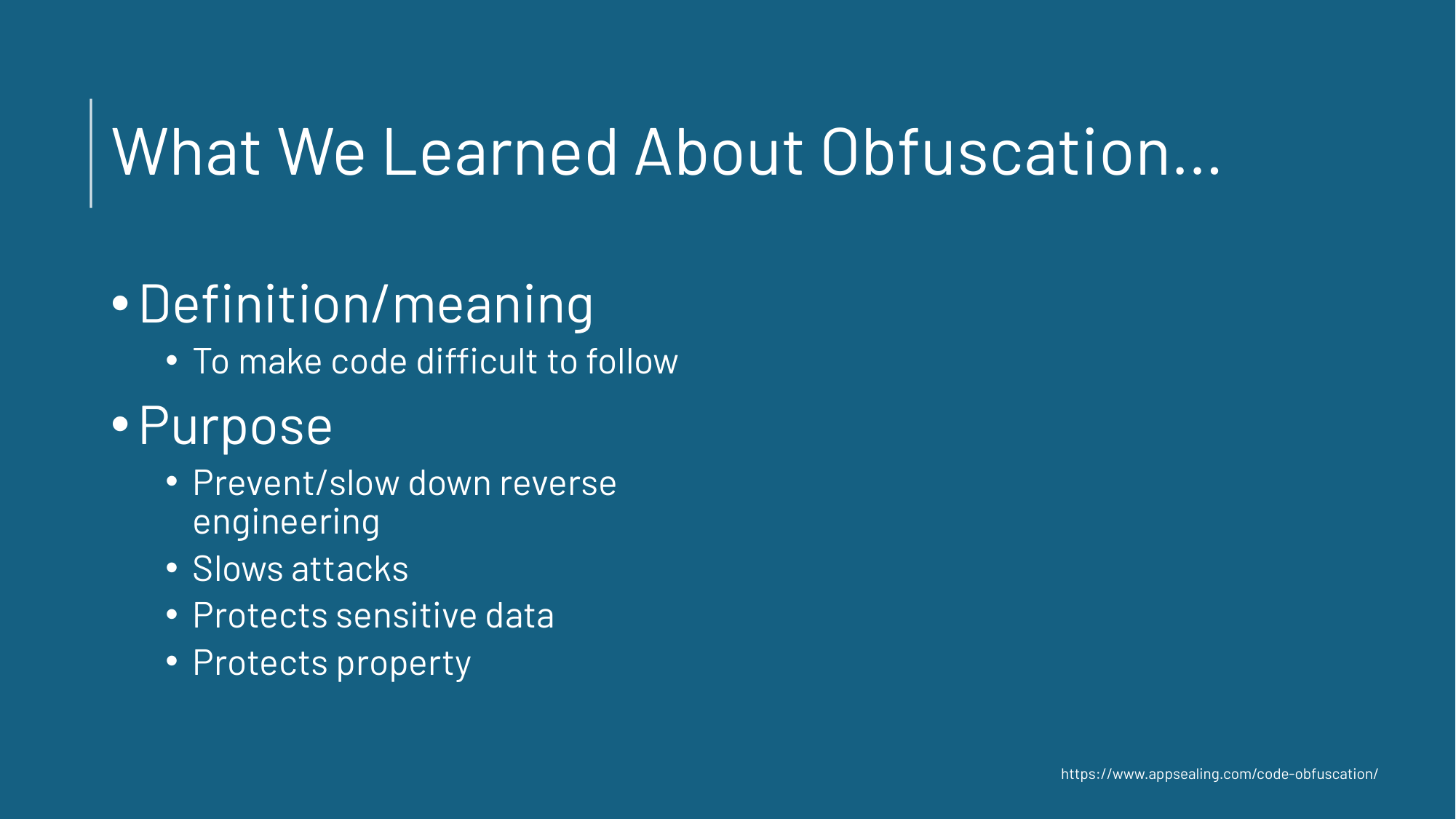

# What We Learned About Obfuscation…
Definition/meaning
To make code difficult to follow
Purpose
Prevent/slow down reverse engineering
Slows attacks
Protects sensitive data
Protects property

https://www.appsealing.com/code-obfuscation/